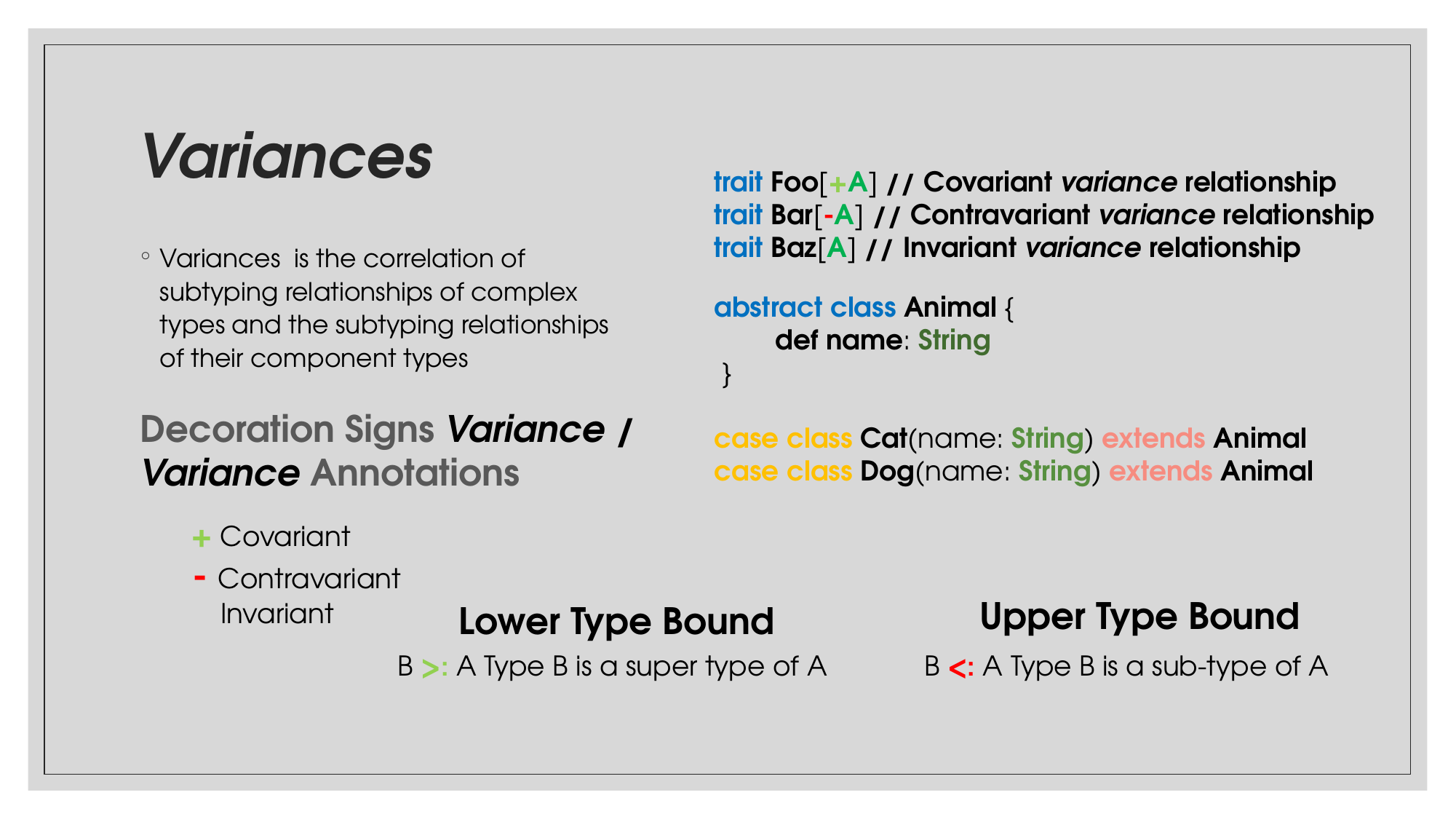

# Variances
trait Foo[+A] // Covariant variance relationship
trait Bar[-A] // Contravariant variance relationship
trait Baz[A] // Invariant variance relationship
Variances  is the correlation of subtyping relationships of complex types and the subtyping relationships of their component types

abstract class Animal {
        def name: String
 }

case class Cat(name: String) extends Animal case class Dog(name: String) extends Animal
Decoration Signs Variance /
Variance Annotations
 + Covariant
 - Contravariant
     Invariant
Upper Type Bound
Lower Type Bound
B >: A Type B is a super type of A
B <: A Type B is a sub-type of A